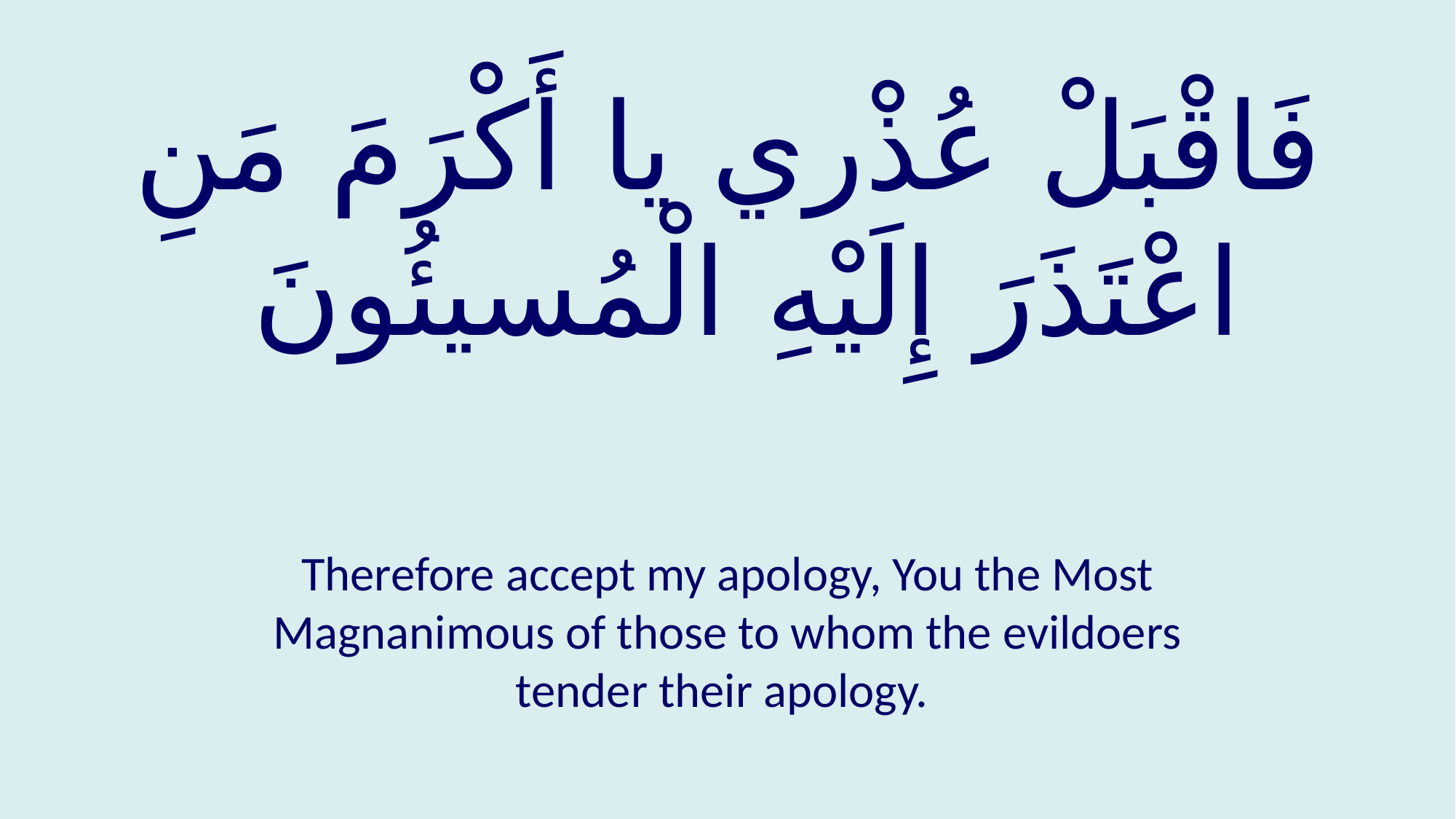

# فَاقْبَلْ عُذْري يا أَكْرَمَ مَنِ اعْتَذَرَ إِلَيْهِ الْمُسيئُونَ
Therefore accept my apology, You the Most Magnanimous of those to whom the evildoers tender their apology.